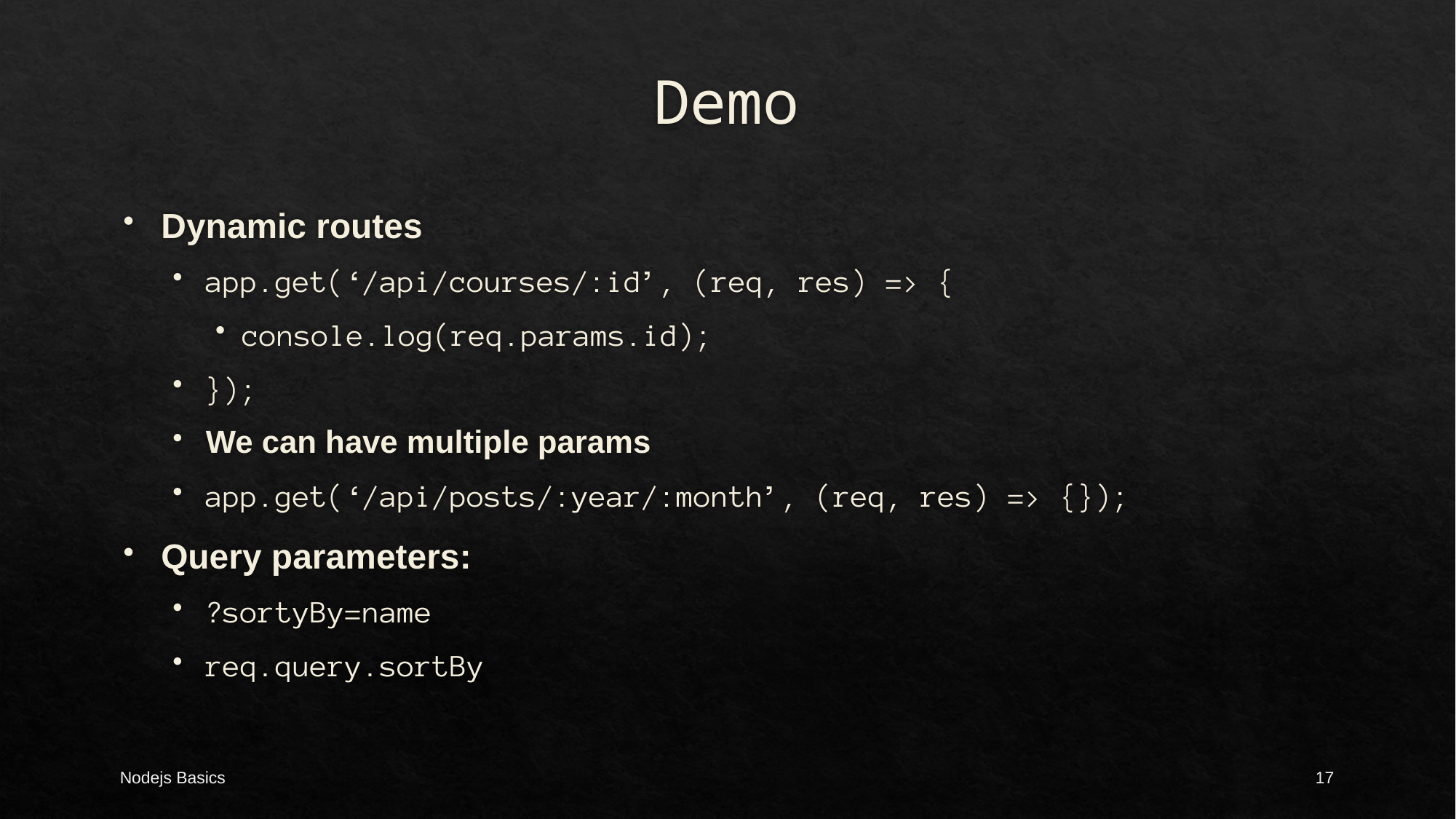

# Demo
Dynamic routes
app.get(‘/api/courses/:id’, (req, res) => {
console.log(req.params.id);
});
We can have multiple params
app.get(‘/api/posts/:year/:month’, (req, res) => {});
Query parameters:
?sortyBy=name
req.query.sortBy

Nodejs Basics
17